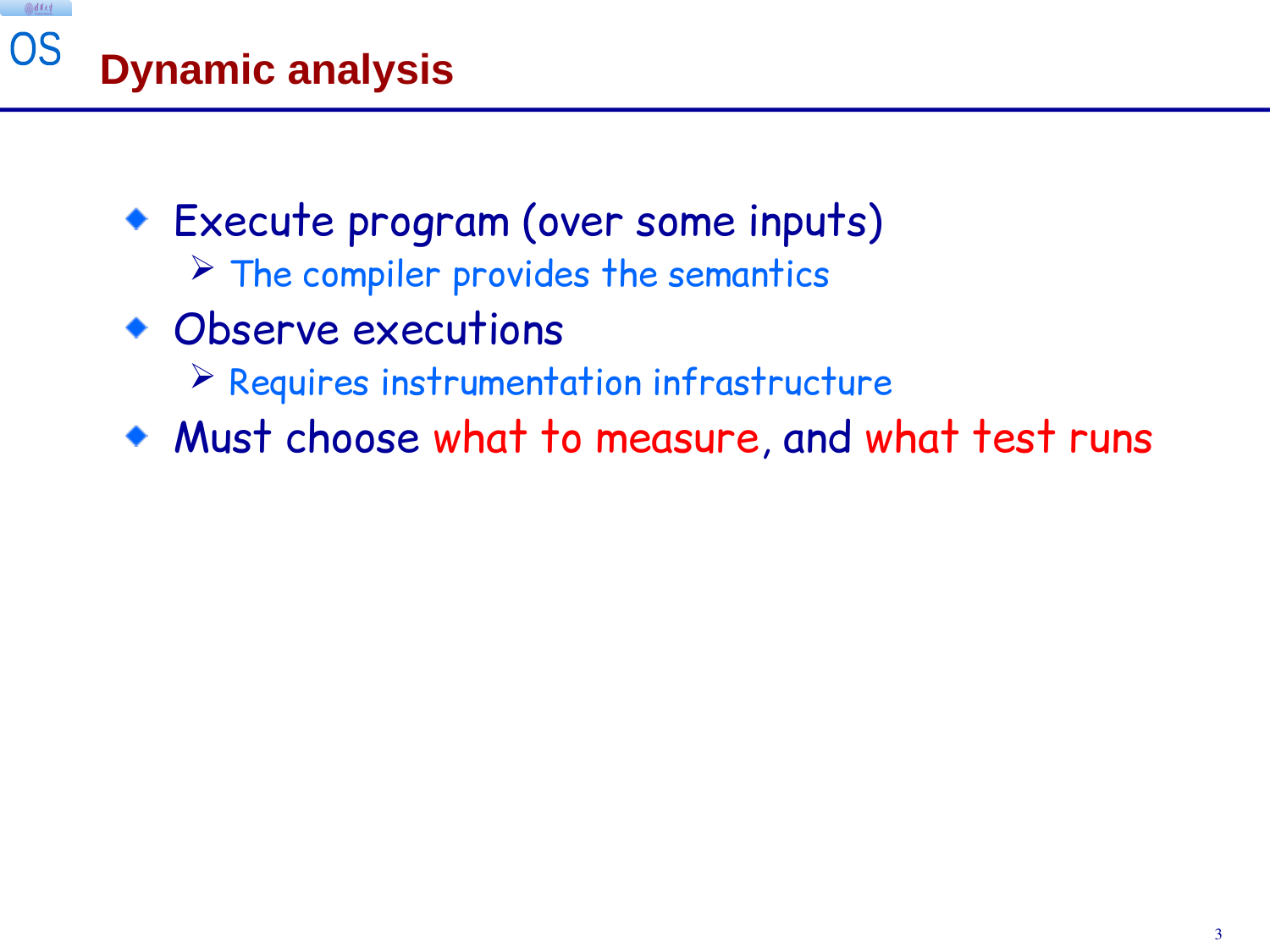

# Dynamic analysis
Execute program (over some inputs)
The compiler provides the semantics
Observe executions
Requires instrumentation infrastructure
Must choose what to measure, and what test runs